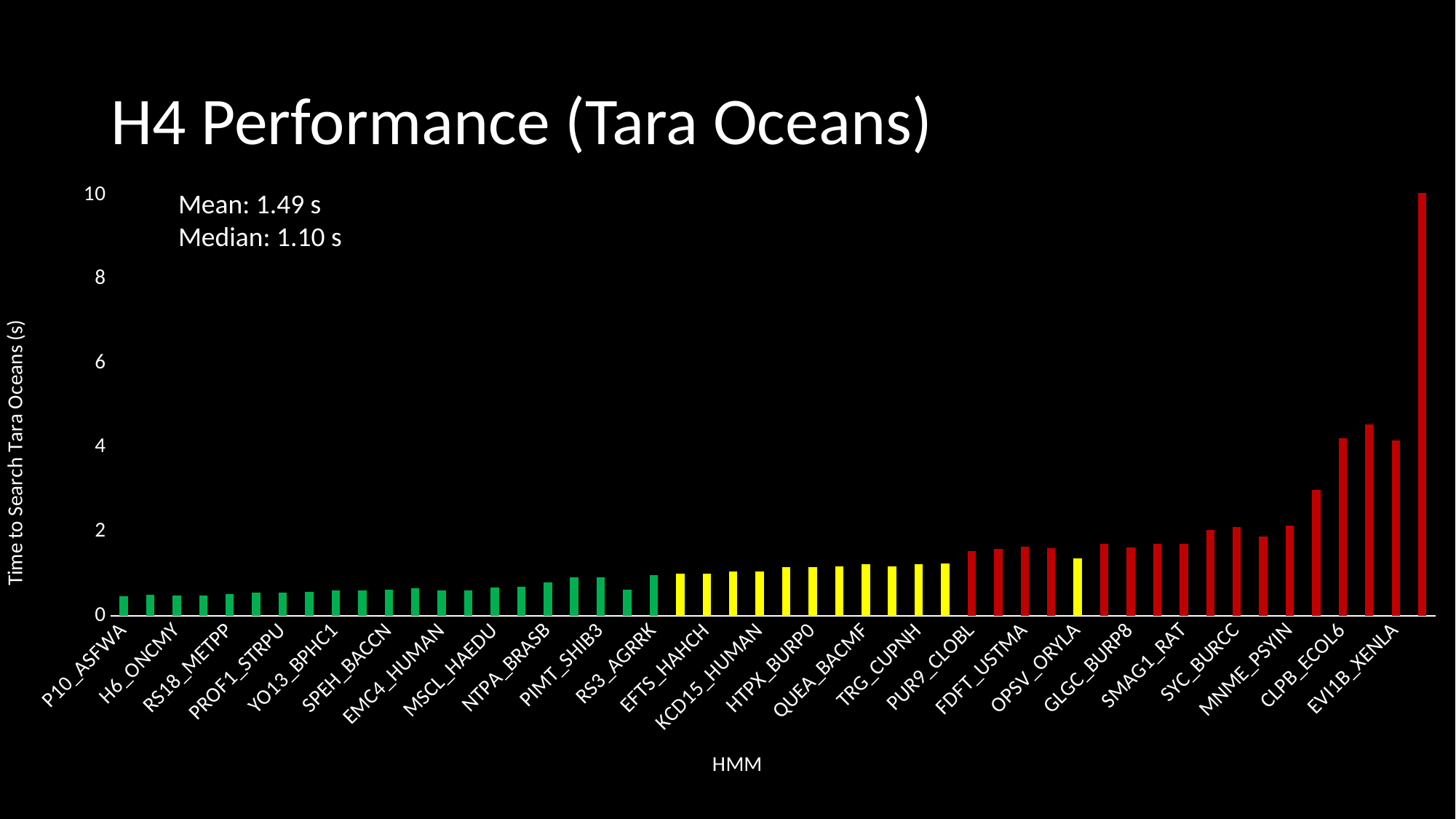

# H4 Performance (Tara Oceans)

### Chart

| Category |  |
|---|---|
| P10_ASFWA | 0.464268 |
| PRGJ_SALTY | 0.500252 |
| H6_ONCMY | 0.491999 |
| MT2H_BOVIN | 0.490646 |
| RS18_METPP | 0.51535 |
| YAEH_SALTY | 0.552952 |
| PROF1_STRPU | 0.553338 |
| RS14_ACICJ | 0.574846 |
| YO13_BPHC1 | 0.614428 |
| BP40_BPPHE | 0.599425 |
| SPEH_BACCN | 0.622276 |
| GCSH_BORA1 | 0.660475 |
| EMC4_HUMAN | 0.614578 |
| RM11_RECAM | 0.608222 |
| MSCL_HAEDU | 0.681143 |
| RS5_ANAMM | 0.694641 |
| NTPA_BRASB | 0.797164 |
| KDUI_YERE8 | 0.920379 |
| PIMT_SHIB3 | 0.917958 |
| RBL_PINPS | 0.616689 |
| RS3_AGRRK | 0.970972 |
| LEXA_RHORT | 1.004113 |
| EFTS_HAHCH | 1.013967 |
| META_SYNP6 | 1.053844 |
| KCD15_HUMAN | 1.063328 |
| Y5318_PSEAB | 1.154562 |
| HTPX_BURP0 | 1.164104 |
| HTPX_SERP5 | 1.184835 |
| QUEA_BACMF | 1.222619 |
| PYRK_METAC | 1.176832 |
| TRG_CUPNH | 1.234729 |
| TLX3_HUMAN | 1.240837 |
| PUR9_CLOBL | 1.533684 |
| SYE1_BRUSU | 1.587737 |
| FDFT_USTMA | 1.639639 |
| RIMO_BDEBA | 1.618014 |
| OPSV_ORYLA | 1.364681 |
| CYSK_YEAST | 1.707625 |
| GLGC_BURP8 | 1.630603 |
| ECM14_LEPMJ | 1.713314 |
| SMAG1_RAT | 1.721819 |
| MURD_CUPMC | 2.045005 |
| SYC_BURCC | 2.107503 |
| RMLB_MYCTO | 1.88189 |
| MNME_PSYIN | 2.152599 |
| XYNA_THEMA | 2.986497 |
| CLPB_ECOL6 | 4.2197 |
| FTSH3_ORYSJ | 4.55598 |
| EVI1B_XENLA | 4.164071 |
| XYLG_YERPA | 10.060313 |
Mean: 1.49 s
Median: 1.10 s